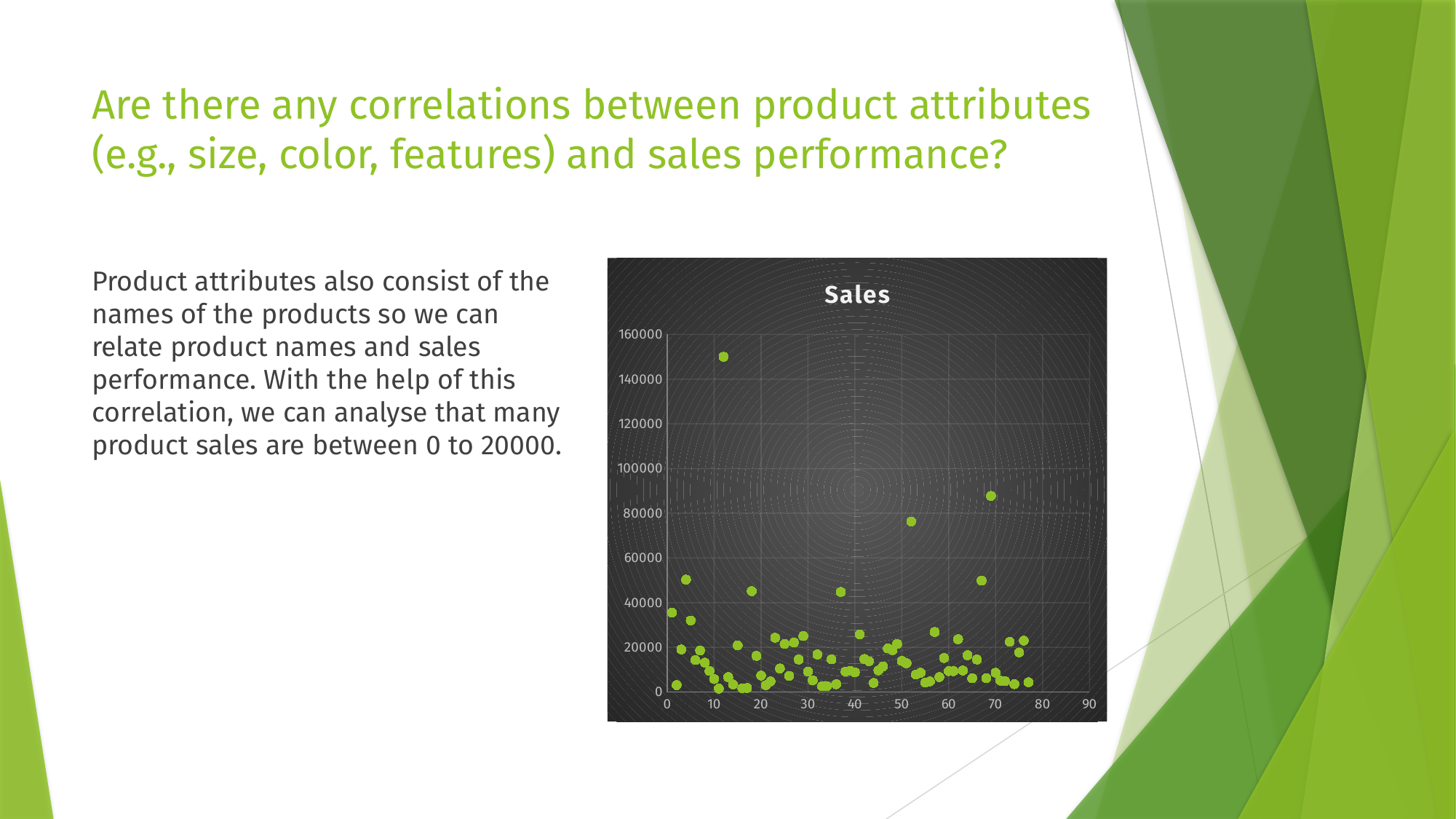

# Are there any correlations between product attributes (e.g., size, color, features) and sales performance?

### Chart:

| Category | Sales |
|---|---|
Product attributes also consist of the names of the products so we can relate product names and sales performance. With the help of this correlation, we can analyse that many product sales are between 0 to 20000.